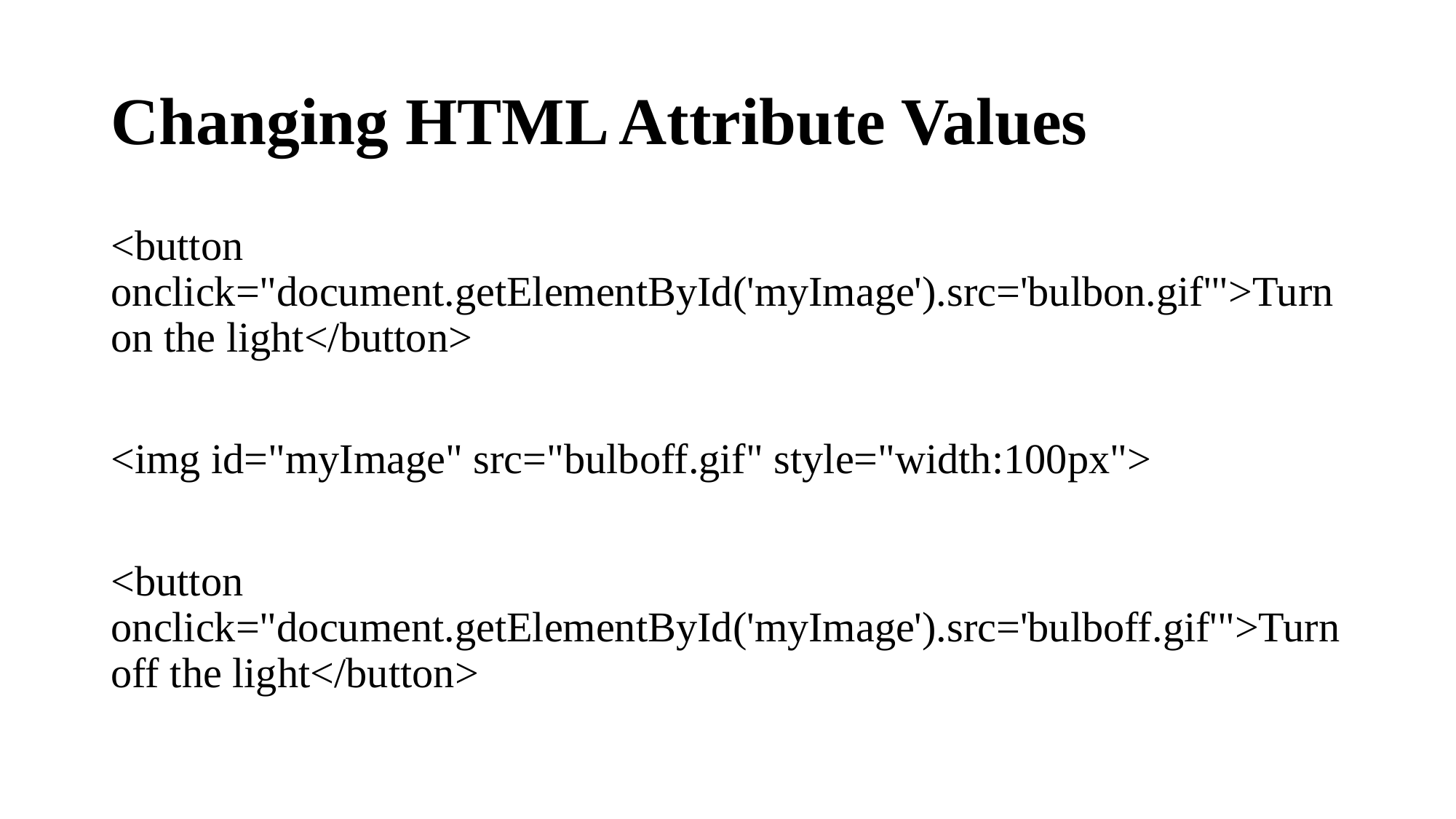

# Changing HTML Attribute Values
<button onclick="document.getElementById('myImage').src='bulbon.gif'">Turn on the light</button>

<img id="myImage" src="bulboff.gif" style="width:100px">

<button onclick="document.getElementById('myImage').src='bulboff.gif'">Turn off the light</button>